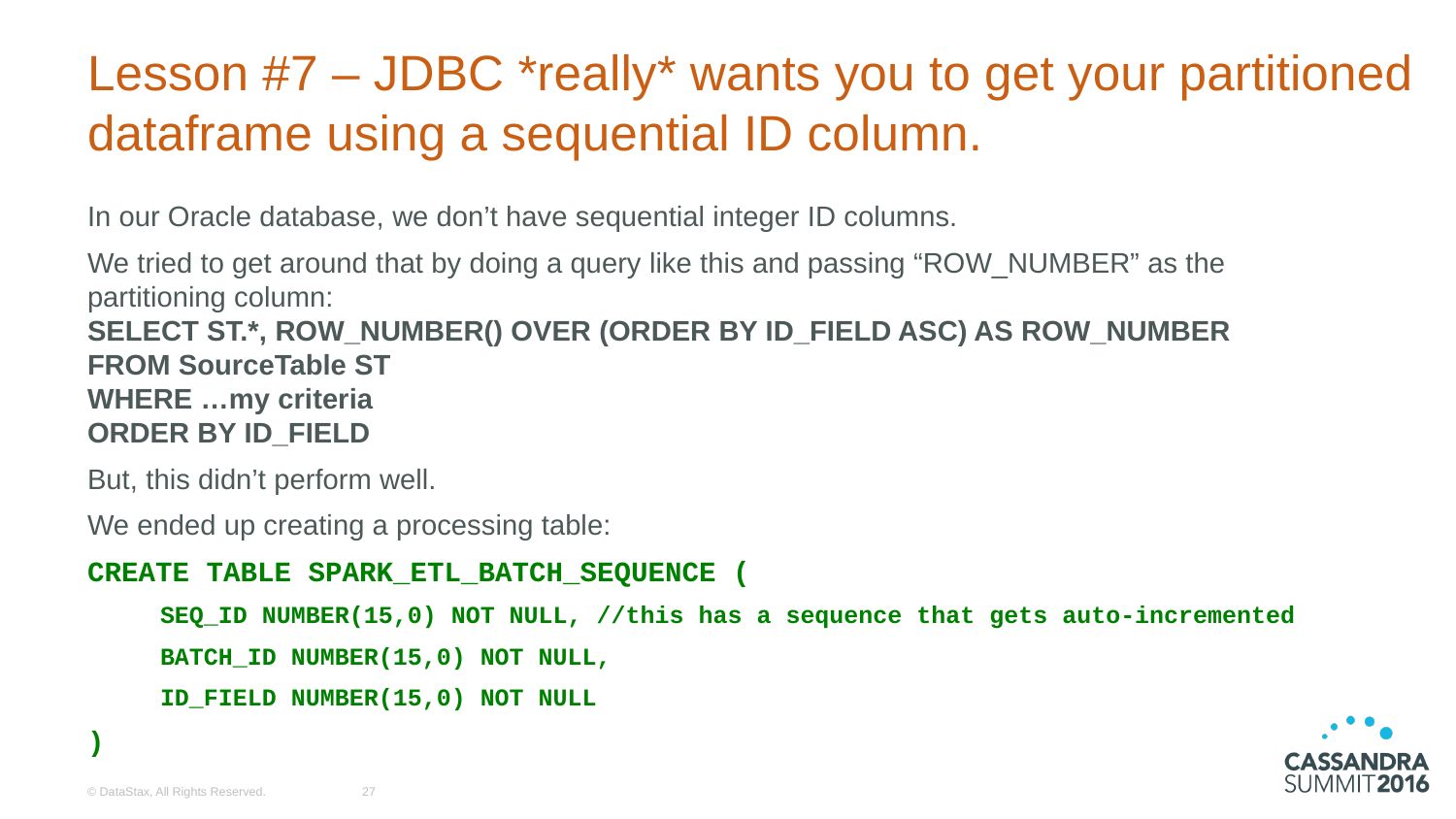

# Lesson #7 – JDBC *really* wants you to get your partitioned dataframe using a sequential ID column.
In our Oracle database, we don’t have sequential integer ID columns.
We tried to get around that by doing a query like this and passing “ROW_NUMBER” as the partitioning column:
SELECT ST.*, ROW_NUMBER() OVER (ORDER BY ID_FIELD ASC) AS ROW_NUMBER
FROM SourceTable ST
WHERE …my criteria
ORDER BY ID_FIELD
But, this didn’t perform well.
We ended up creating a processing table:
CREATE TABLE SPARK_ETL_BATCH_SEQUENCE (
SEQ_ID NUMBER(15,0) NOT NULL, //this has a sequence that gets auto-incremented
BATCH_ID NUMBER(15,0) NOT NULL,
ID_FIELD NUMBER(15,0) NOT NULL
)
© DataStax, All Rights Reserved.
27